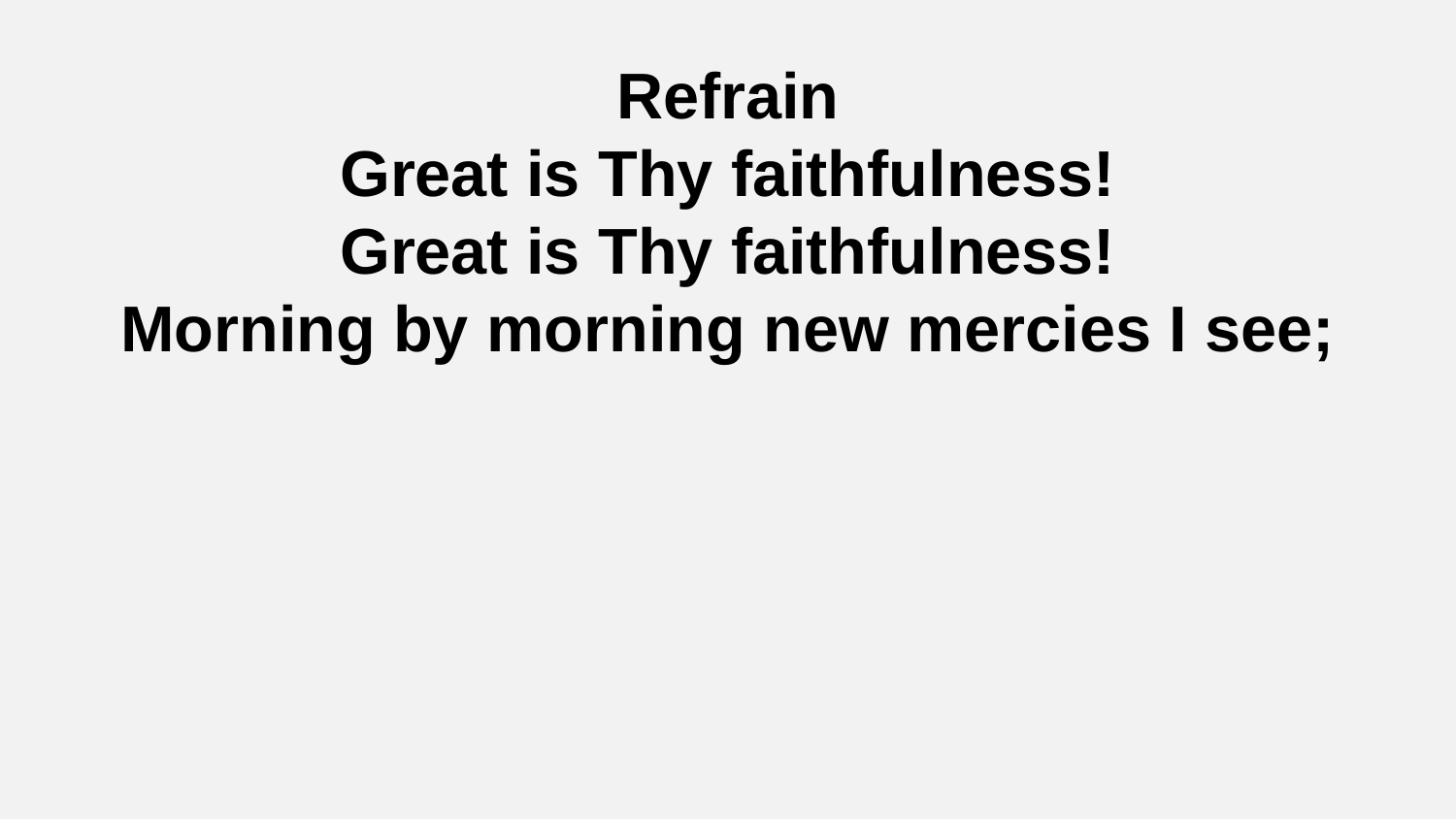

Refrain
Great is Thy faithfulness!
Great is Thy faithfulness!
Morning by morning new mercies I see;